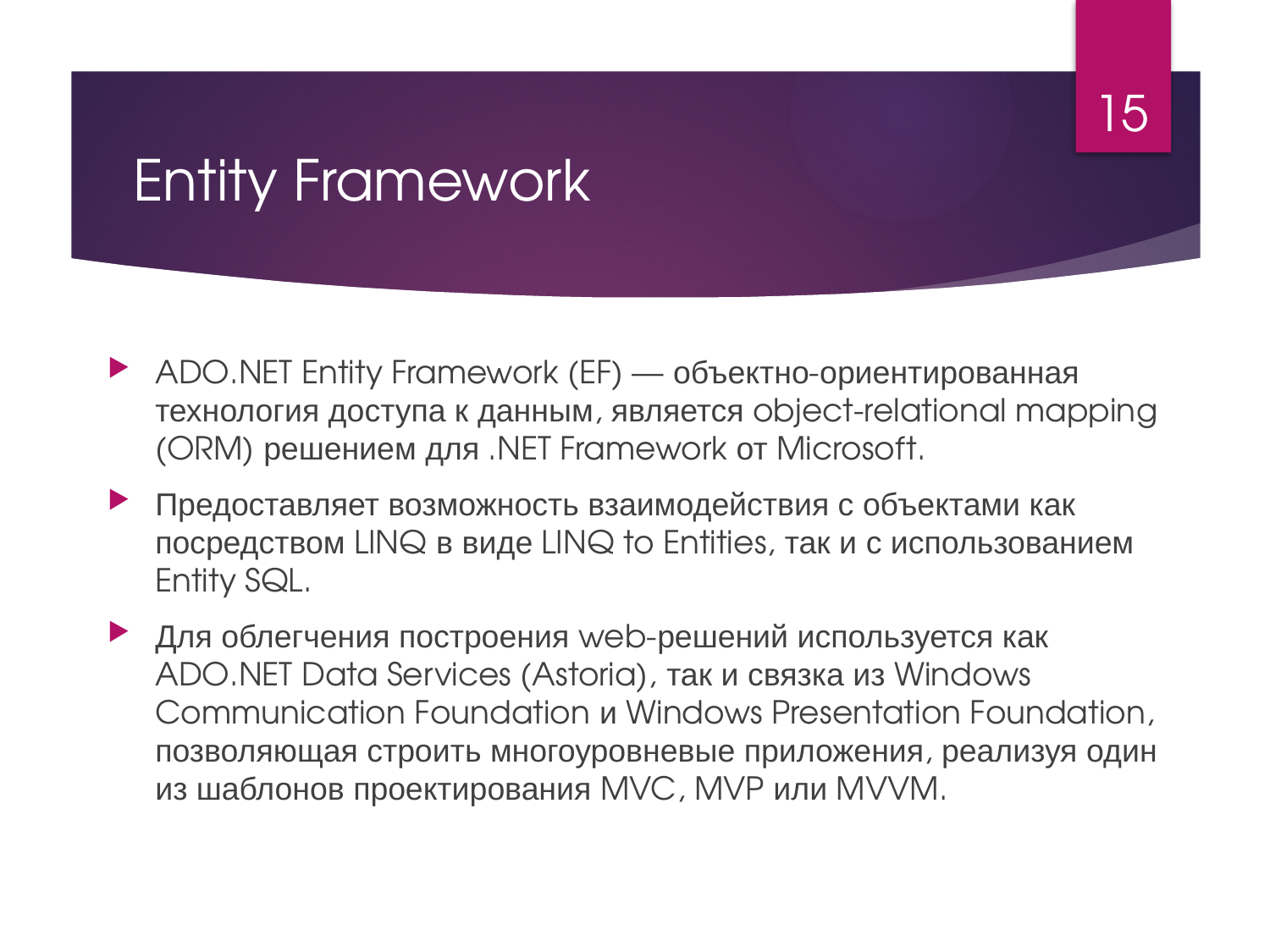

15
# Entity Framework
ADO.NET Entity Framework (EF) — объектно-ориентированная технология доступа к данным, является object-relational mapping (ORM) решением для .NET Framework от Microsoft.
Предоставляет возможность взаимодействия с объектами как посредством LINQ в виде LINQ to Entities, так и с использованием Entity SQL.
Для облегчения построения web-решений используется как ADO.NET Data Services (Astoria), так и связка из Windows Communication Foundation и Windows Presentation Foundation, позволяющая строить многоуровневые приложения, реализуя один из шаблонов проектирования MVC, MVP или MVVM.